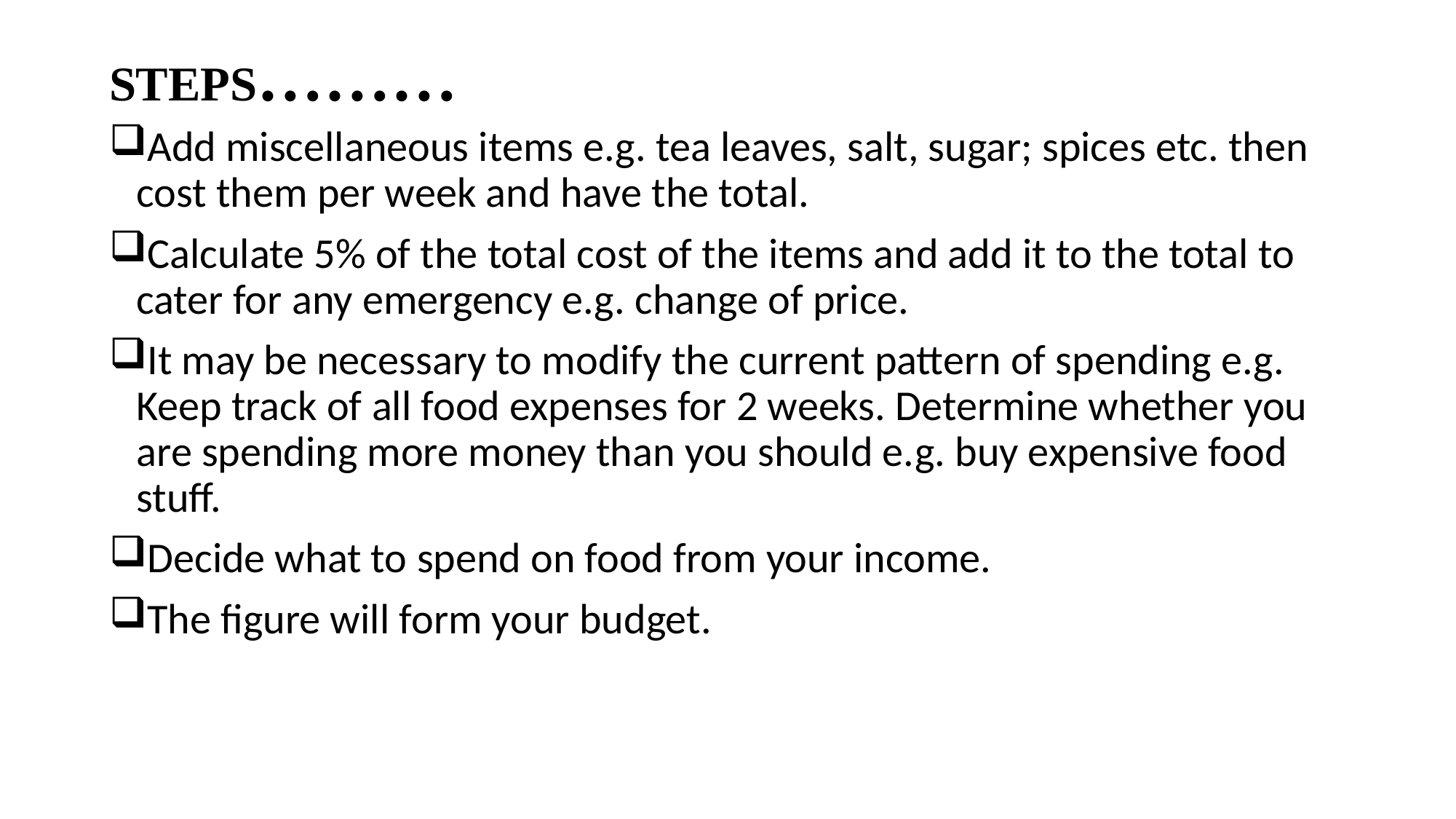

# STEPS………
Add miscellaneous items e.g. tea leaves, salt, sugar; spices etc. then cost them per week and have the total.
Calculate 5% of the total cost of the items and add it to the total to cater for any emergency e.g. change of price.
It may be necessary to modify the current pattern of spending e.g. Keep track of all food expenses for 2 weeks. Determine whether you are spending more money than you should e.g. buy expensive food stuff.
Decide what to spend on food from your income.
The figure will form your budget.